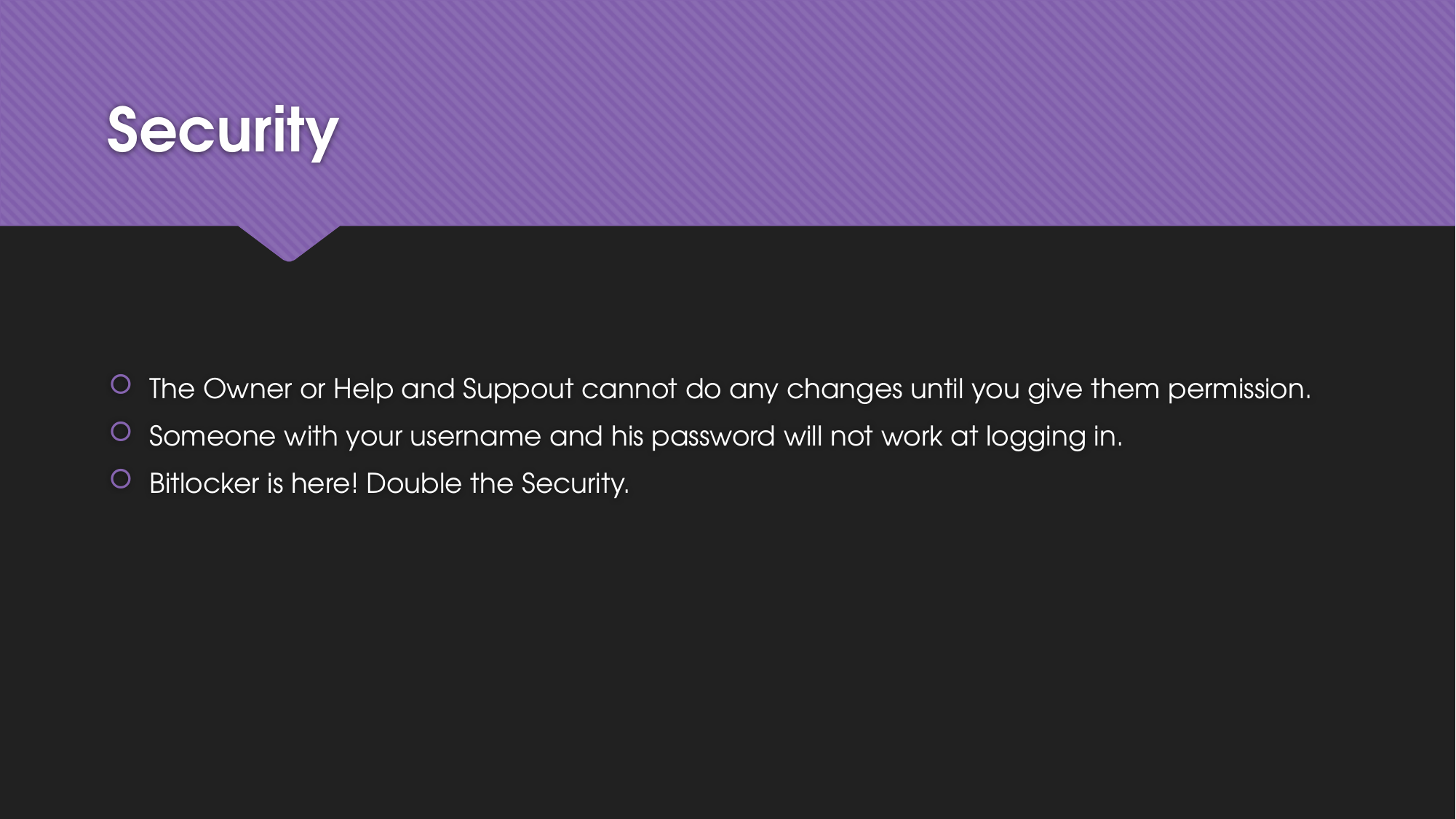

# Security
The Owner or Help and Suppout cannot do any changes until you give them permission.
Someone with your username and his password will not work at logging in.
Bitlocker is here! Double the Security.